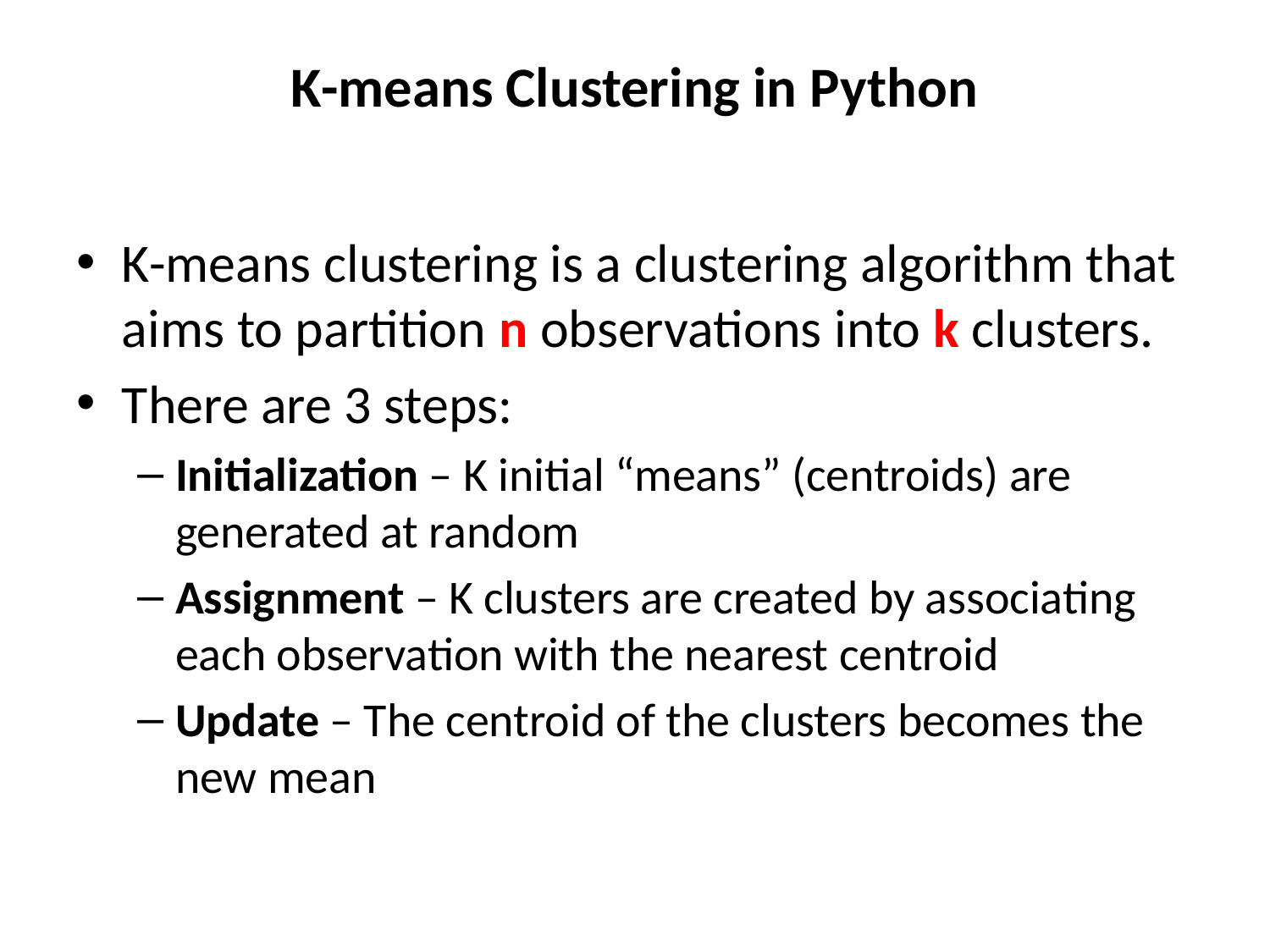

# K-means Clustering in Python
K-means clustering is a clustering algorithm that aims to partition n observations into k clusters.
There are 3 steps:
Initialization – K initial “means” (centroids) are generated at random
Assignment – K clusters are created by associating each observation with the nearest centroid
Update – The centroid of the clusters becomes the new mean